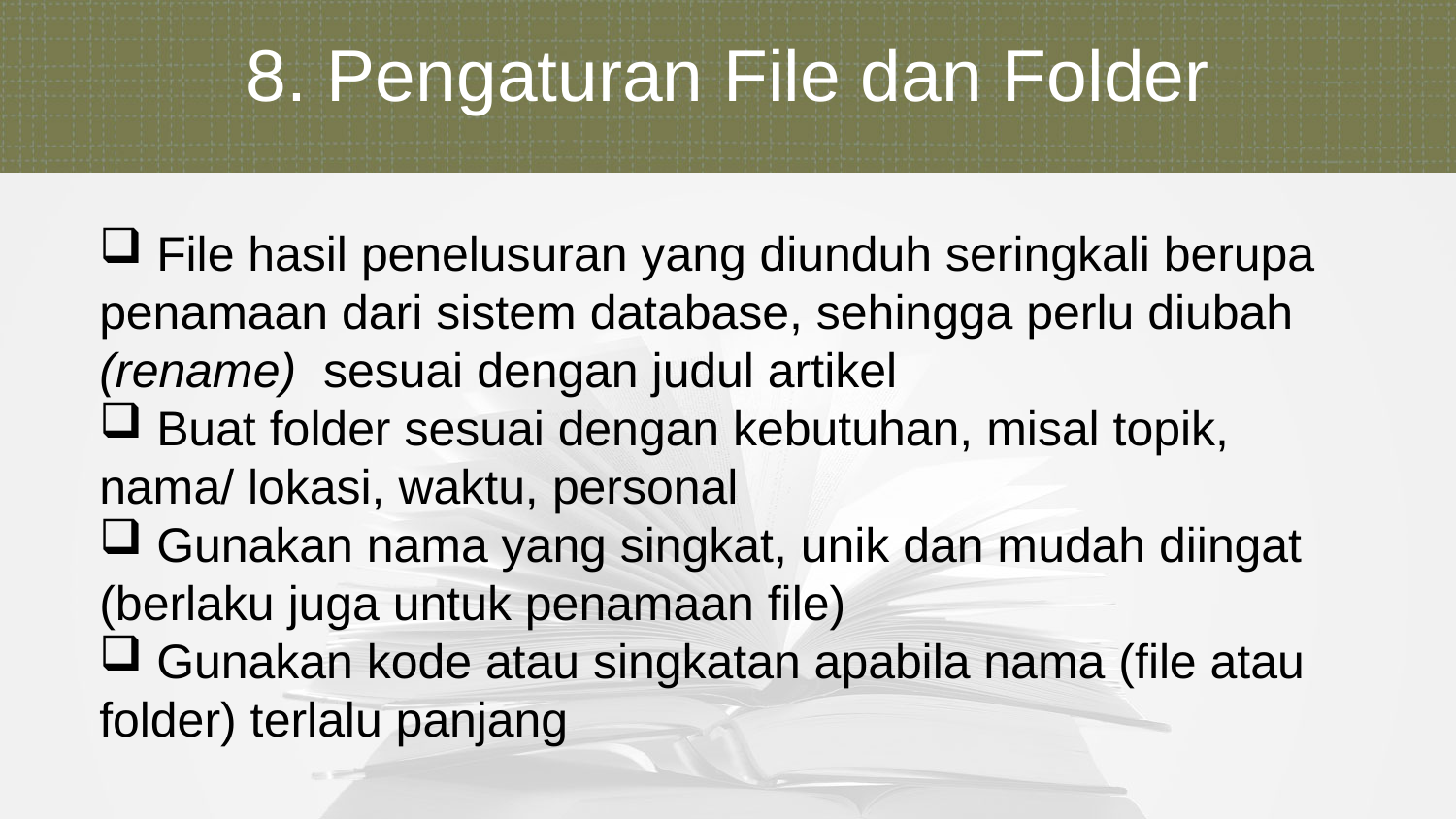

8. Pengaturan File dan Folder
 File hasil penelusuran yang diunduh seringkali berupa penamaan dari sistem database, sehingga perlu diubah (rename)  sesuai dengan judul artikel
 Buat folder sesuai dengan kebutuhan, misal topik, nama/ lokasi, waktu, personal
 Gunakan nama yang singkat, unik dan mudah diingat (berlaku juga untuk penamaan file)
 Gunakan kode atau singkatan apabila nama (file atau folder) terlalu panjang